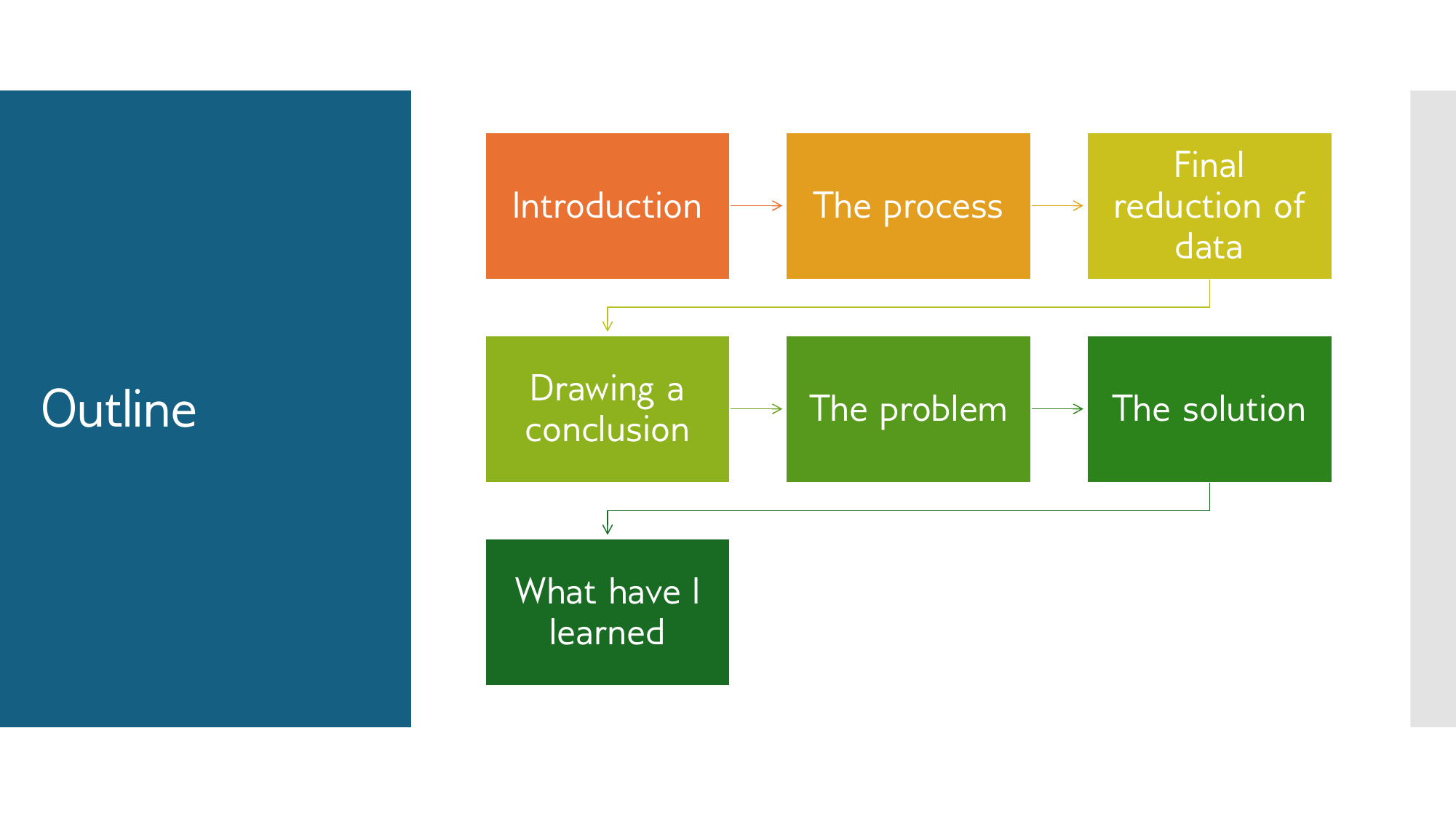

Introduction

The process

Final reduction of data

Drawing a conclusion

The problem

The solution
What have I learned
# Outline